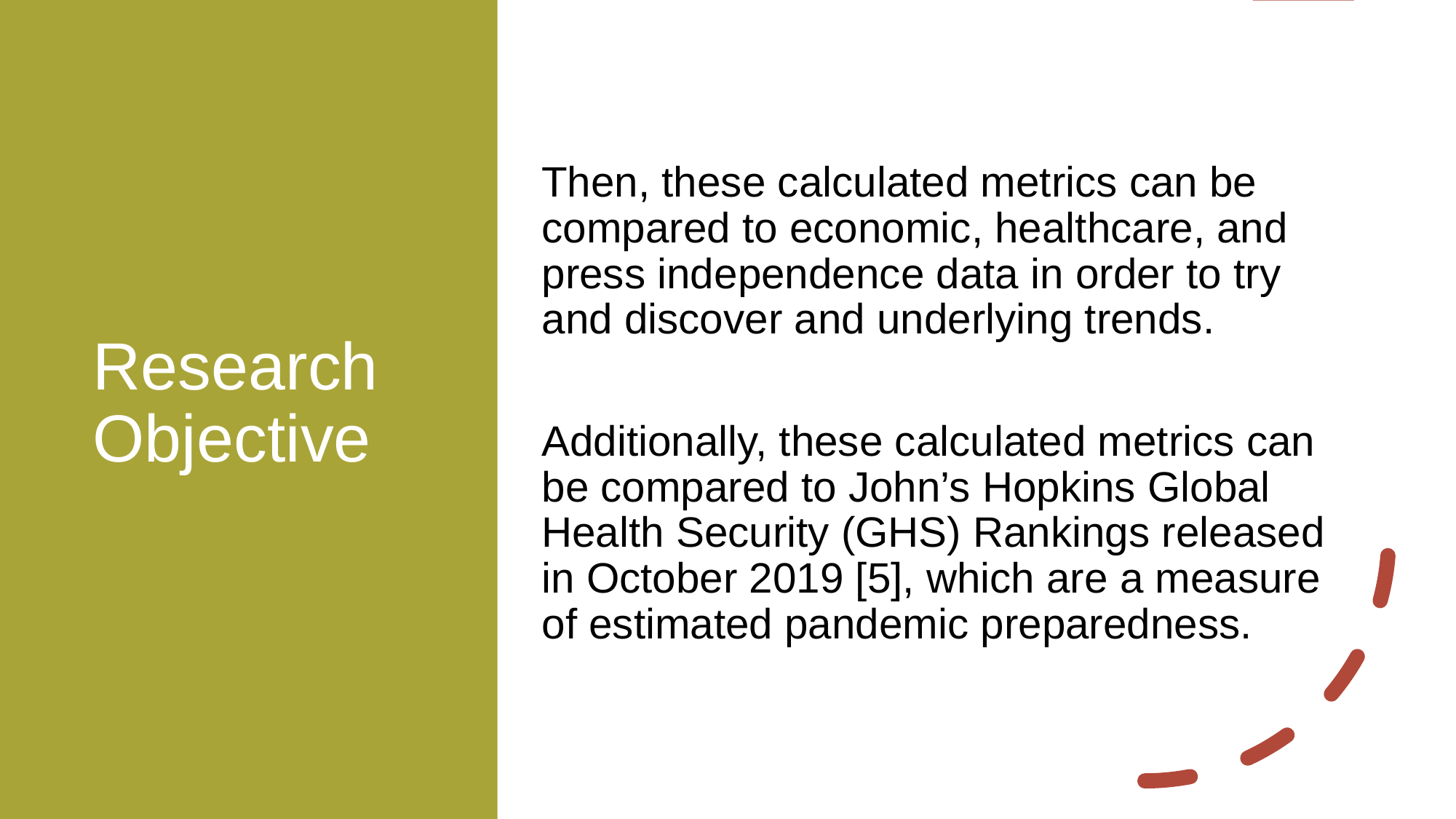

# Research Objective
Then, these calculated metrics can be compared to economic, healthcare, and press independence data in order to try and discover and underlying trends.

Additionally, these calculated metrics can be compared to John’s Hopkins Global Health Security (GHS) Rankings released in October 2019 [5], which are a measure of estimated pandemic preparedness.